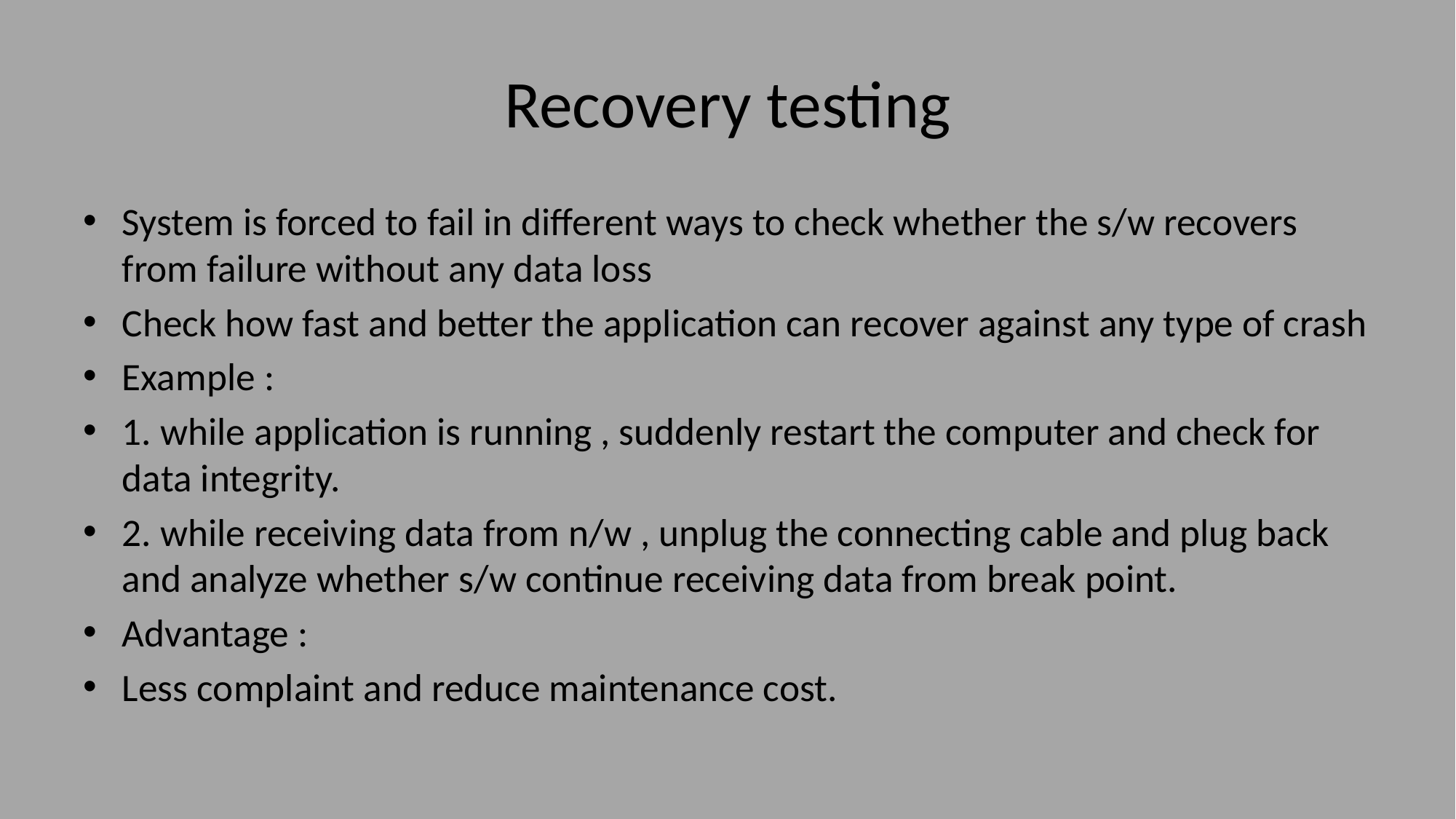

# Recovery testing
System is forced to fail in different ways to check whether the s/w recovers from failure without any data loss
Check how fast and better the application can recover against any type of crash
Example :
1. while application is running , suddenly restart the computer and check for data integrity.
2. while receiving data from n/w , unplug the connecting cable and plug back and analyze whether s/w continue receiving data from break point.
Advantage :
Less complaint and reduce maintenance cost.